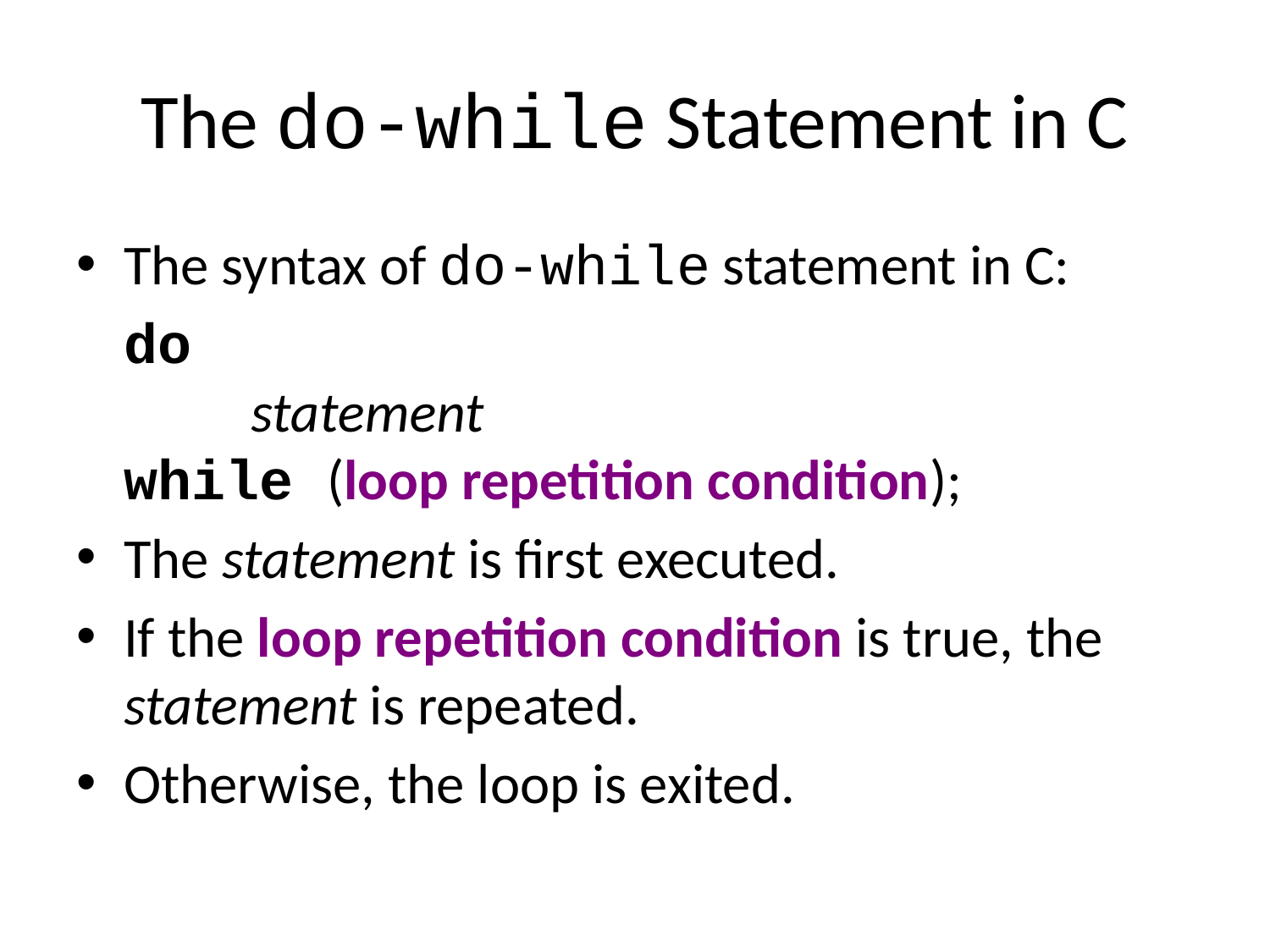

# The do-while Statement in C
The syntax of do-while statement in C:
	do
	statement
while (loop repetition condition);
The statement is first executed.
If the loop repetition condition is true, the statement is repeated.
Otherwise, the loop is exited.